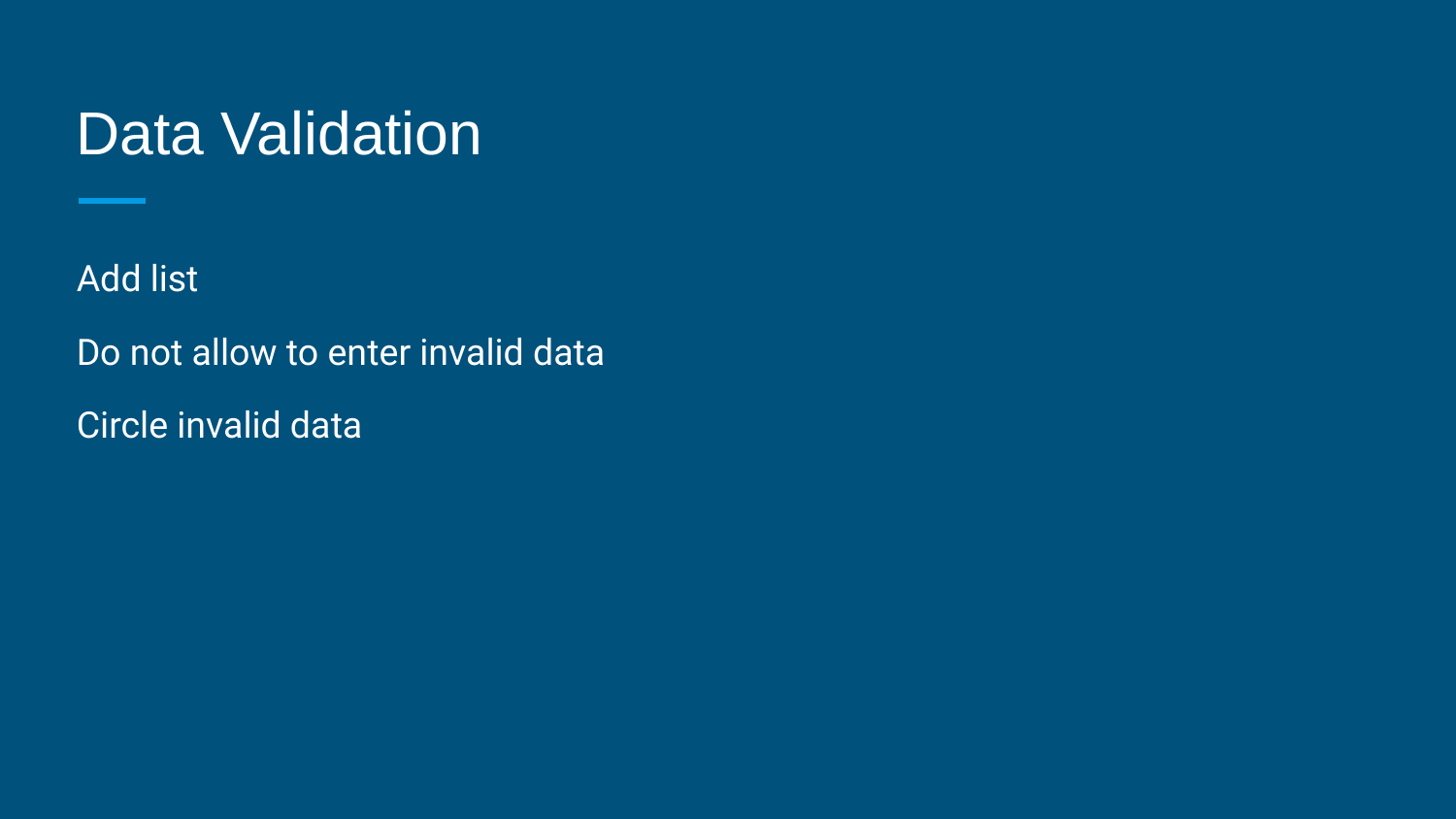

# Data Validation
Add list
Do not allow to enter invalid data
Circle invalid data